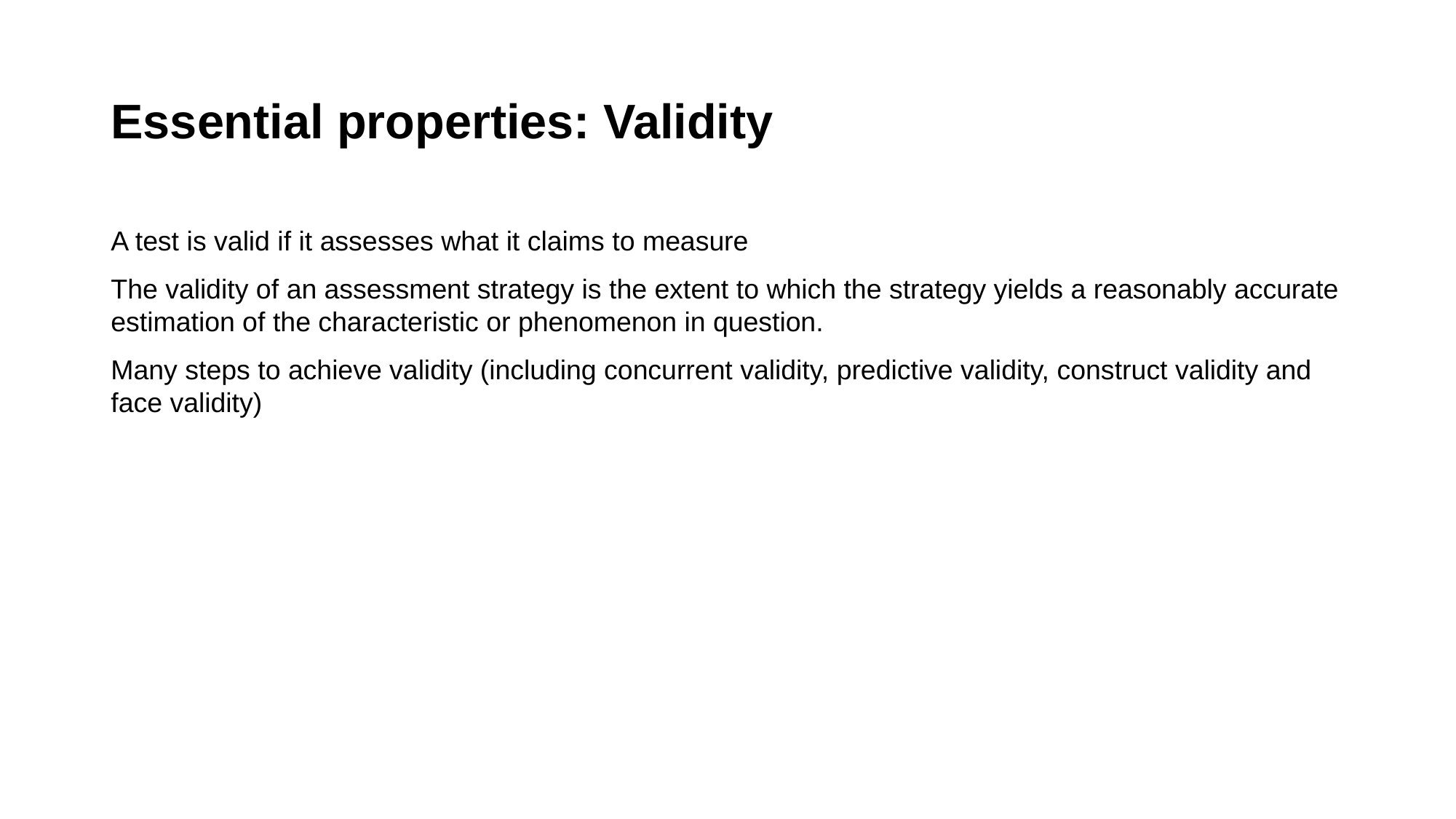

# Essential properties: Validity
A test is valid if it assesses what it claims to measure
The validity of an assessment strategy is the extent to which the strategy yields a reasonably accurate estimation of the characteristic or phenomenon in question.
Many steps to achieve validity (including concurrent validity, predictive validity, construct validity and face validity)